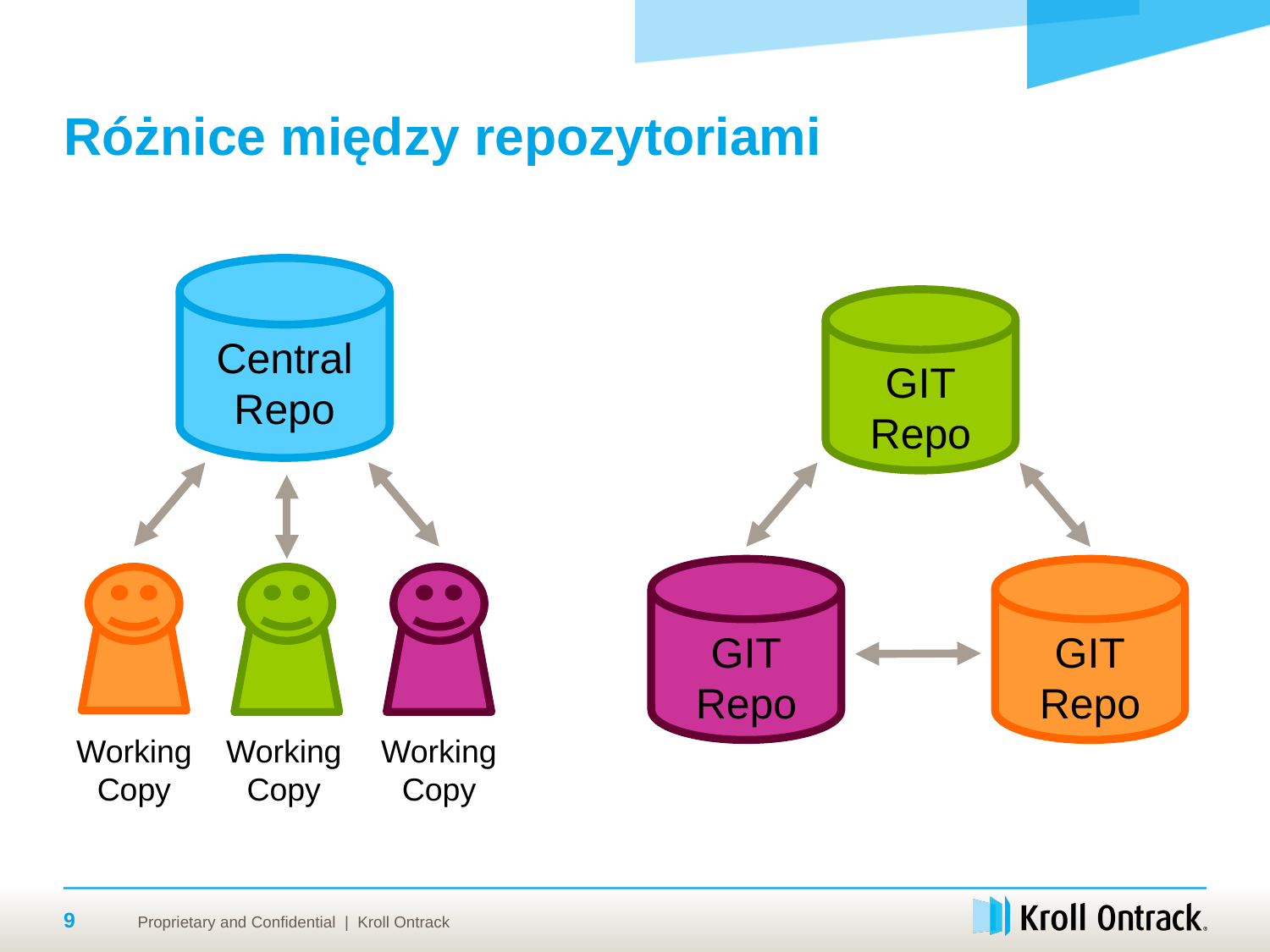

# Różnice między repozytoriami
Central Repo
GIT
Repo
GIT
Repo
GIT
Repo

Working
Copy
Working
Copy
Working
Copy
9